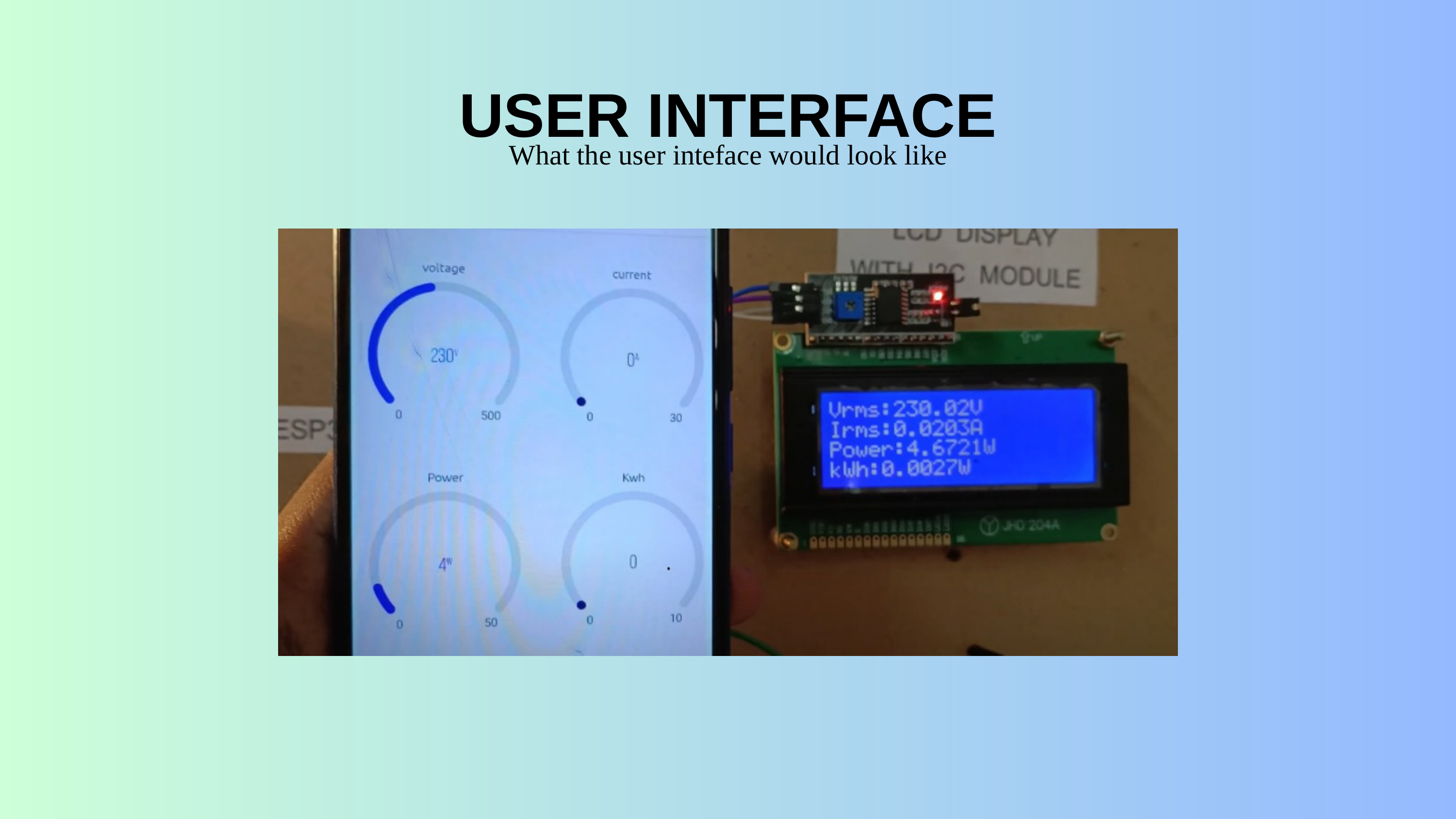

USER INTERFACE

What the user inteface would look like